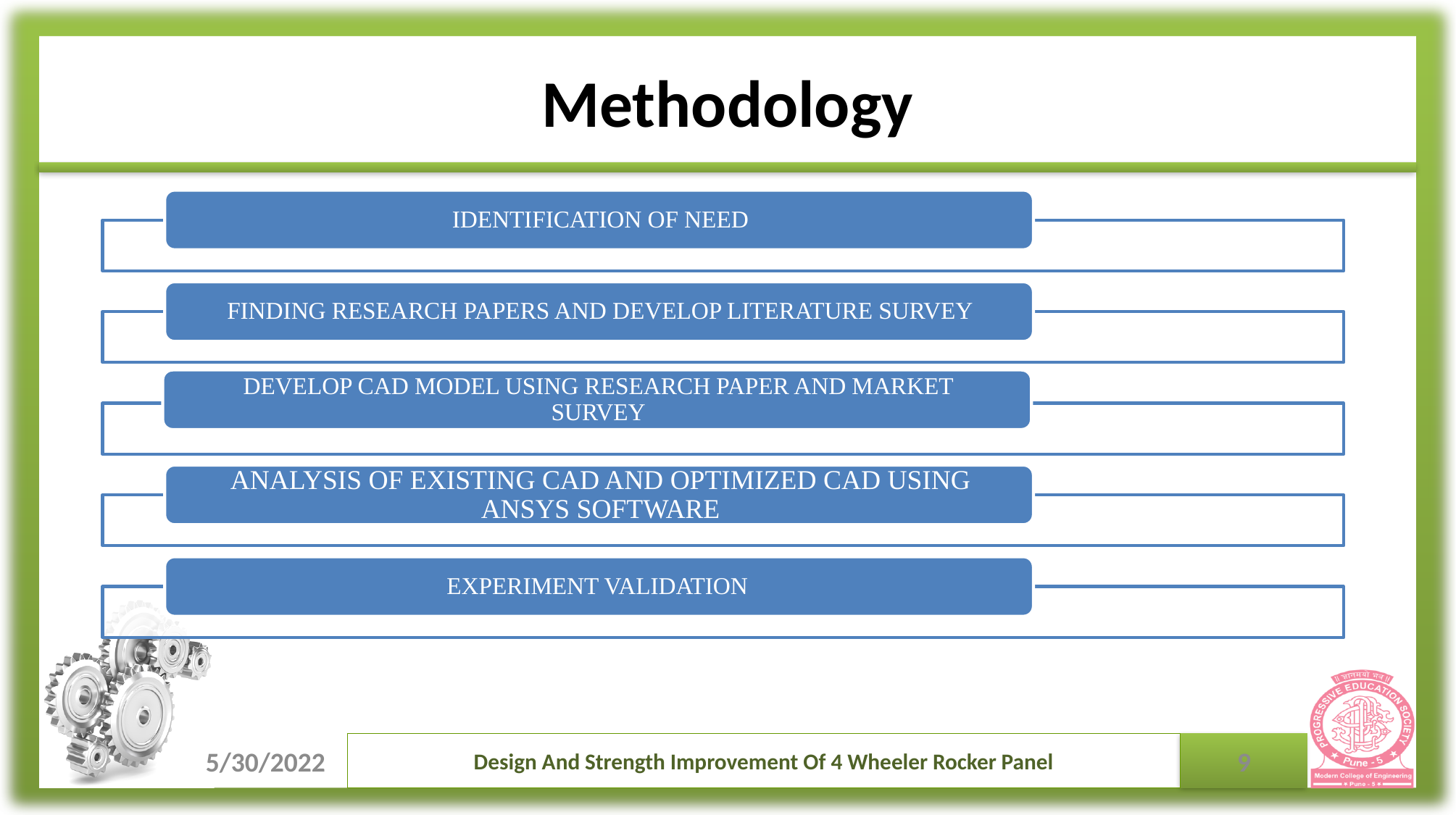

# Methodology
IDENTIFICATION OF NEED
FINDING RESEARCH PAPERS AND DEVELOP LITERATURE SURVEY
DEVELOP CAD MODEL USING RESEARCH PAPER AND MARKET SURVEY
ANALYSIS OF EXISTING CAD AND OPTIMIZED CAD USING ANSYS SOFTWARE
EXPERIMENT VALIDATION
5/30/2022
Design And Strength Improvement Of 4 Wheeler Rocker Panel
9